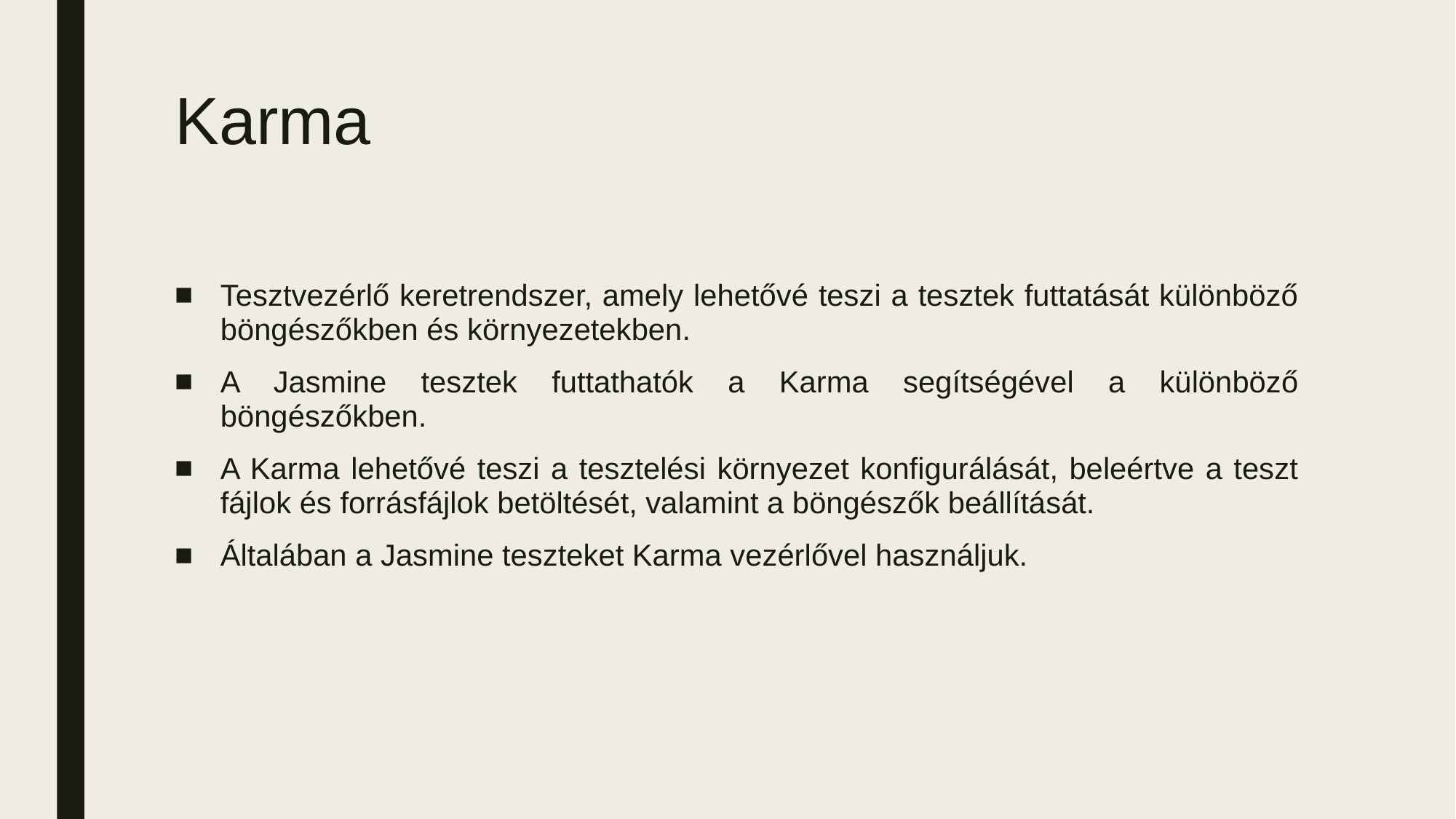

# Karma
Tesztvezérlő keretrendszer, amely lehetővé teszi a tesztek futtatását különböző böngészőkben és környezetekben.
A Jasmine tesztek futtathatók a Karma segítségével a különböző böngészőkben.
A Karma lehetővé teszi a tesztelési környezet konfigurálását, beleértve a teszt fájlok és forrásfájlok betöltését, valamint a böngészők beállítását.
Általában a Jasmine teszteket Karma vezérlővel használjuk.